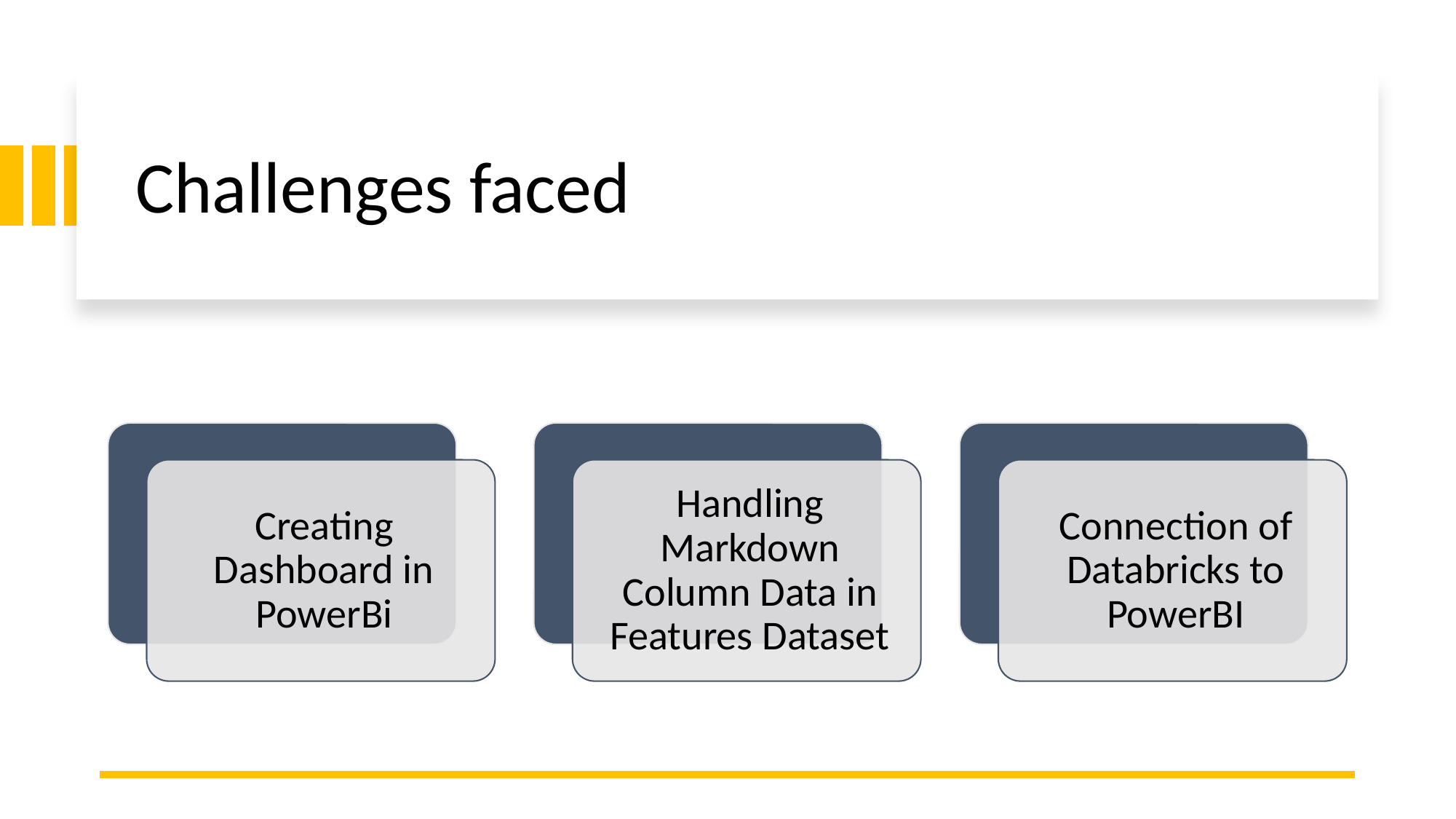

# Challenges faced

Creating Dashboard in PowerBi
Handling Markdown Column Data in Features Dataset
Connection of Databricks to PowerBI